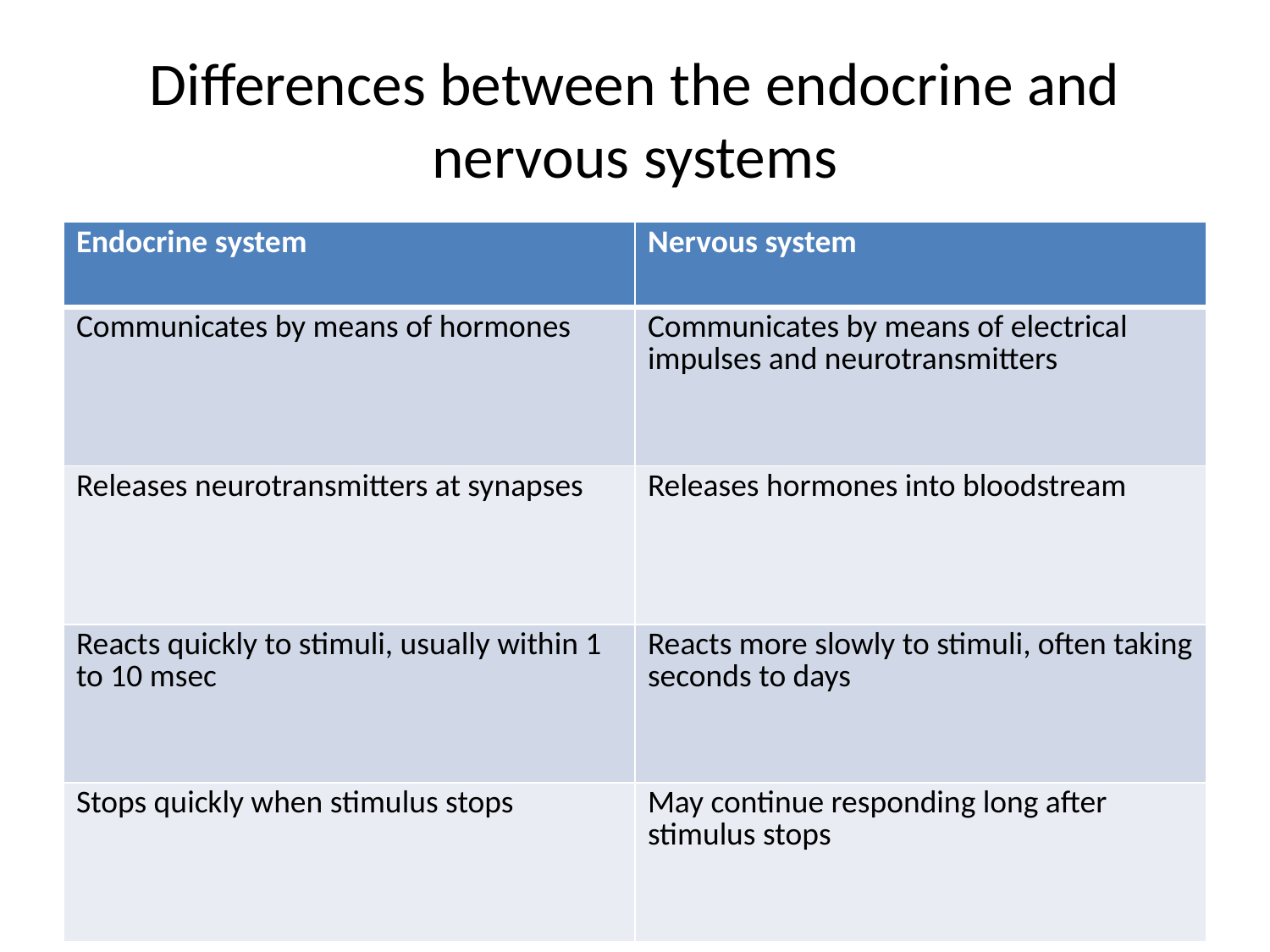

# Differences between the endocrine and nervous systems
| Endocrine system | Nervous system |
| --- | --- |
| Communicates by means of hormones | Communicates by means of electrical impulses and neurotransmitters |
| Releases neurotransmitters at synapses | Releases hormones into bloodstream |
| Reacts quickly to stimuli, usually within 1 to 10 msec | Reacts more slowly to stimuli, often taking seconds to days |
| Stops quickly when stimulus stops | May continue responding long after stimulus stops |